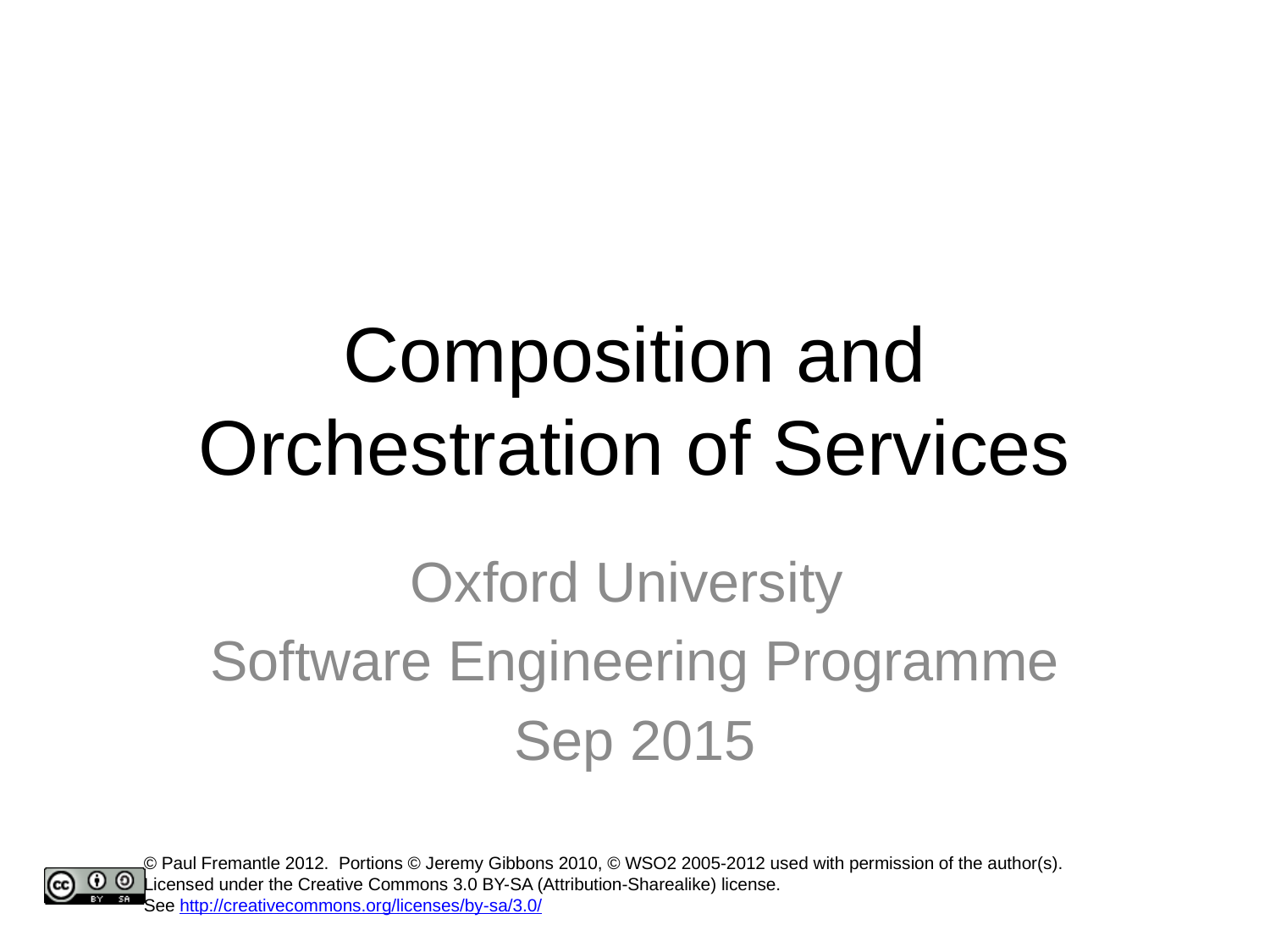

# Composition and Orchestration of Services
Oxford University
Software Engineering Programme
Sep 2015